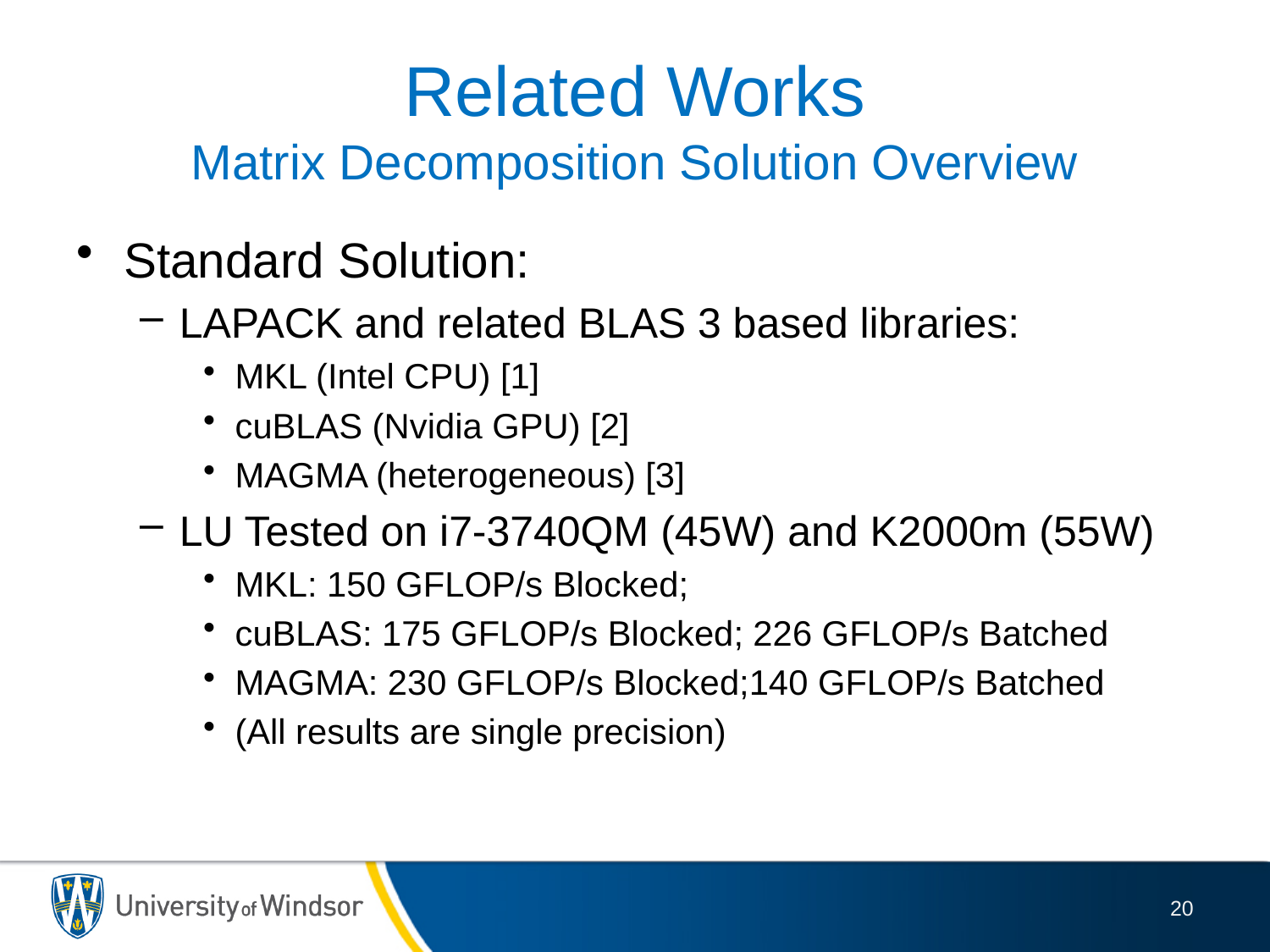

# Related Works Matrix Decomposition Solution Overview
Standard Solution:
LAPACK and related BLAS 3 based libraries:
MKL (Intel CPU) [1]
cuBLAS (Nvidia GPU) [2]
MAGMA (heterogeneous) [3]
LU Tested on i7-3740QM (45W) and K2000m (55W)
MKL: 150 GFLOP/s Blocked;
cuBLAS: 175 GFLOP/s Blocked; 226 GFLOP/s Batched
MAGMA: 230 GFLOP/s Blocked;140 GFLOP/s Batched
(All results are single precision)
20